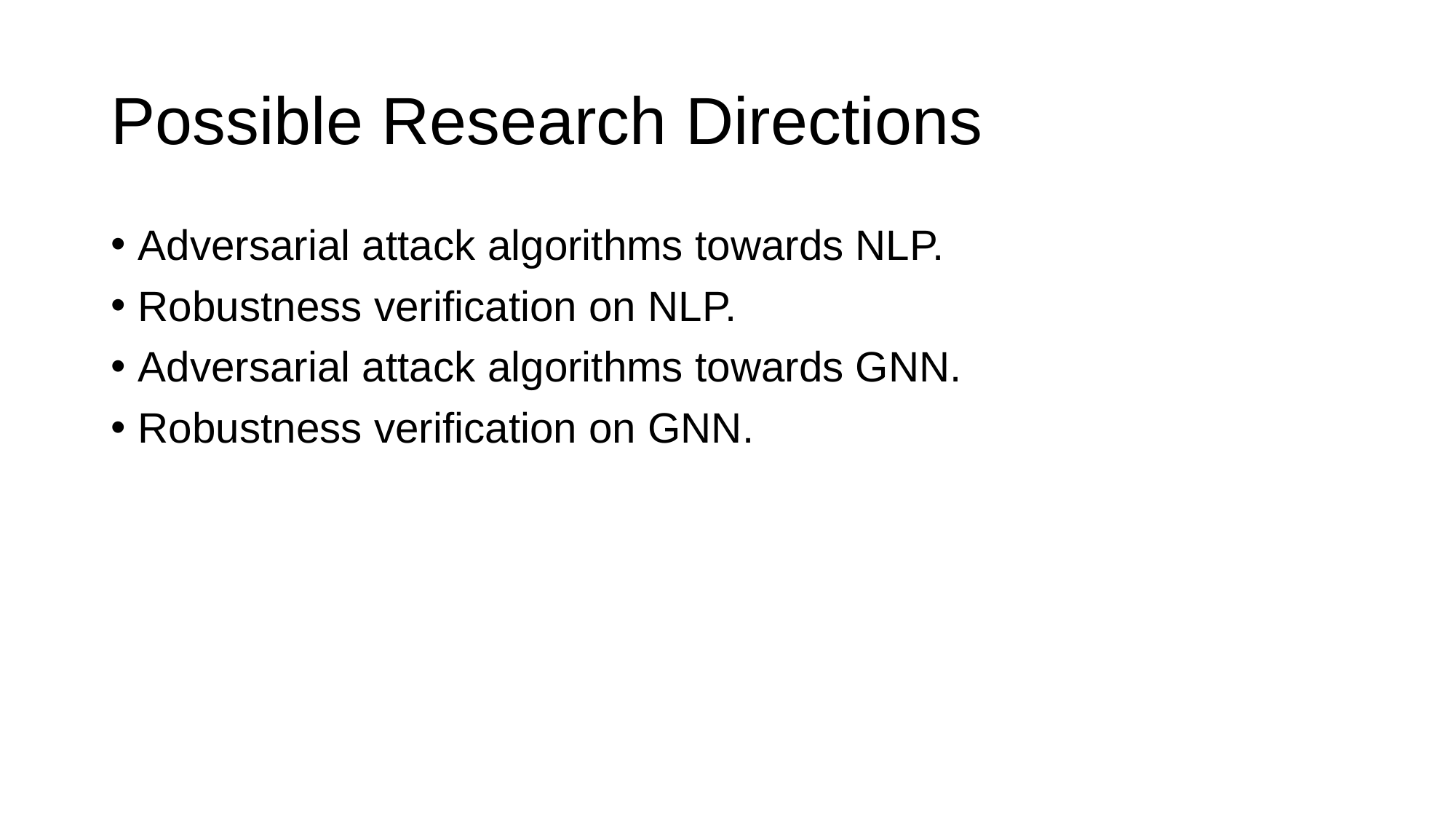

# Possible Research Directions
Adversarial attack algorithms towards NLP.
Robustness verification on NLP.
Adversarial attack algorithms towards GNN.
Robustness verification on GNN.